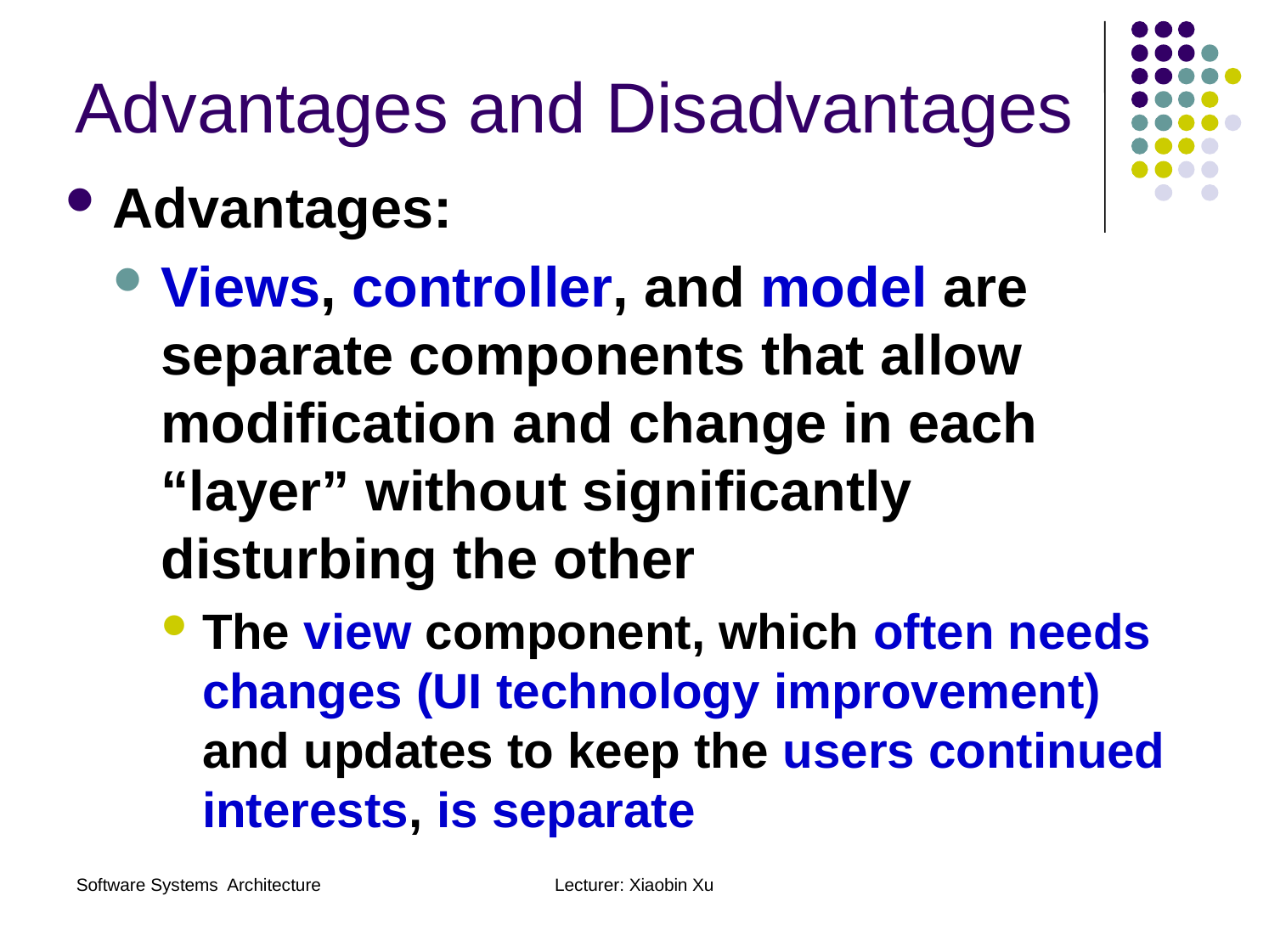

Advantages and Disadvantages
Advantages:
Views, controller, and model are separate components that allow modification and change in each “layer” without significantly disturbing the other
The view component, which often needs changes (UI technology improvement) and updates to keep the users continued interests, is separate
Software Systems  Architecture
Lecturer: Xiaobin Xu